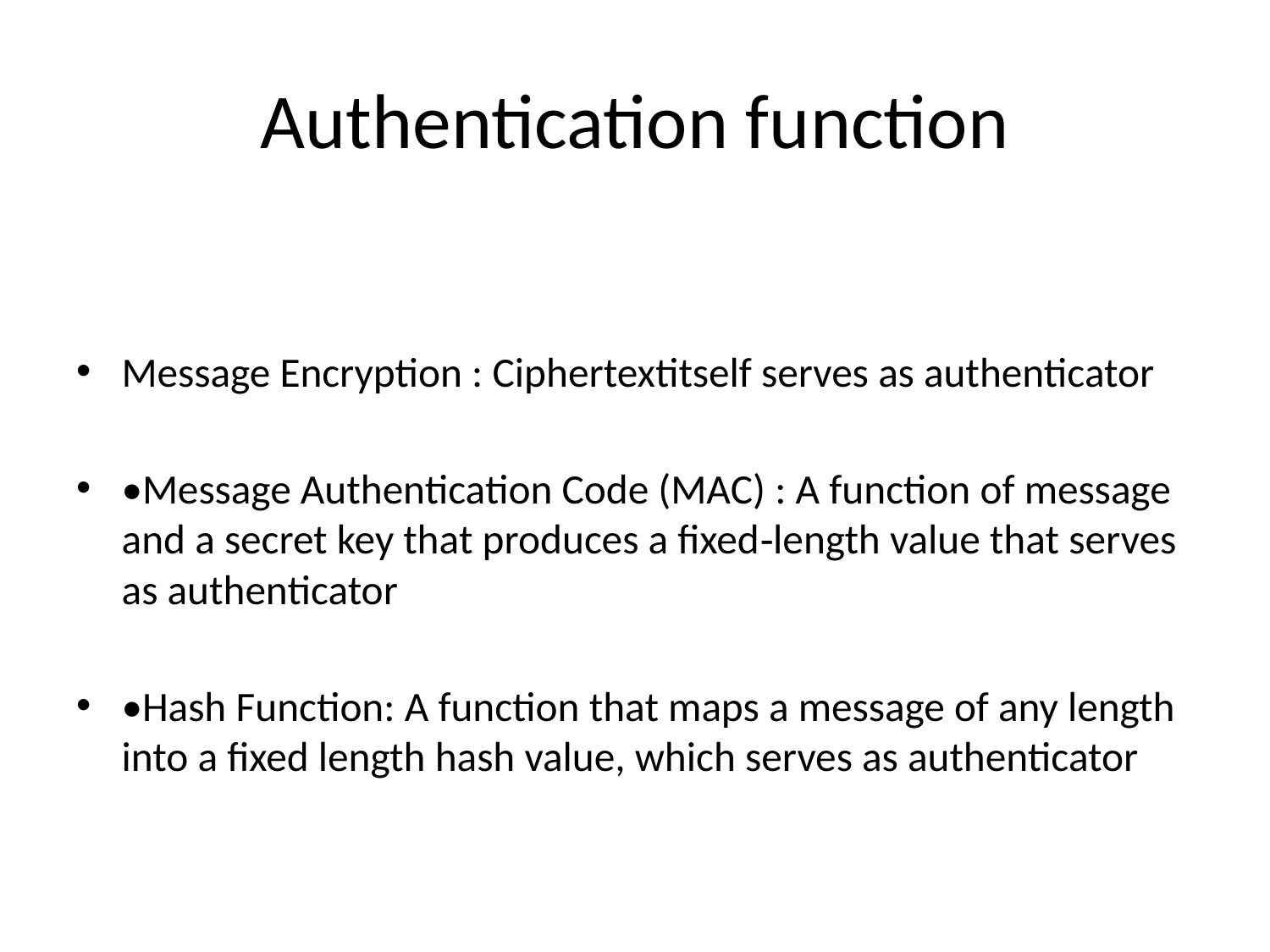

# Authentication function

Message Encryption : Ciphertextitself serves as authenticator

•Message Authentication Code (MAC) : A function of message and a secret key that produces a fixed‐length value that serves as authenticator

•Hash Function: A function that maps a message of any length into a fixed length hash value, which serves as authenticator